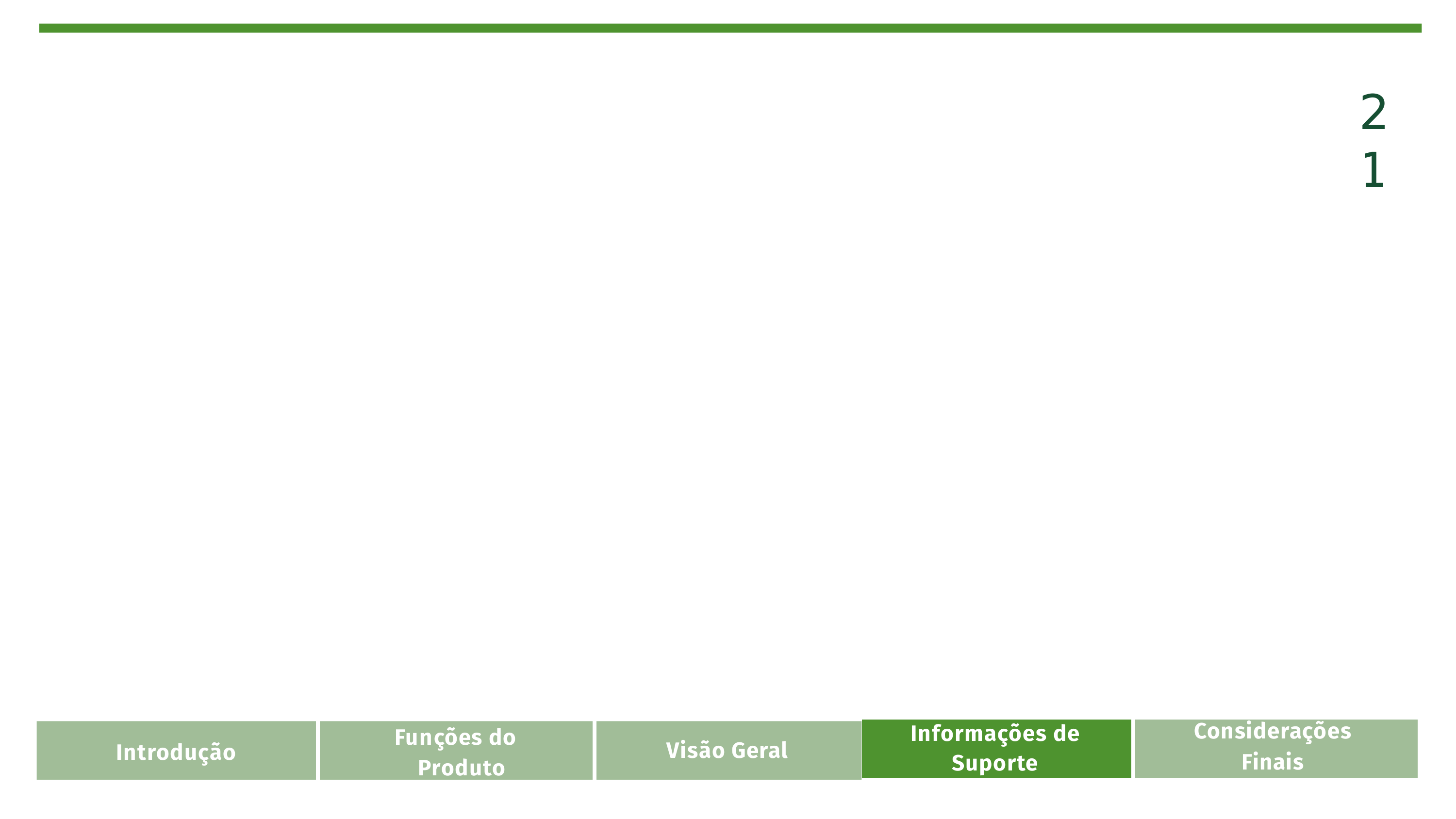

21
|  |  |
| --- | --- |
| Informações de Suporte | Considerações Finais |

Funções do  Produto
Visão Geral
Introdução